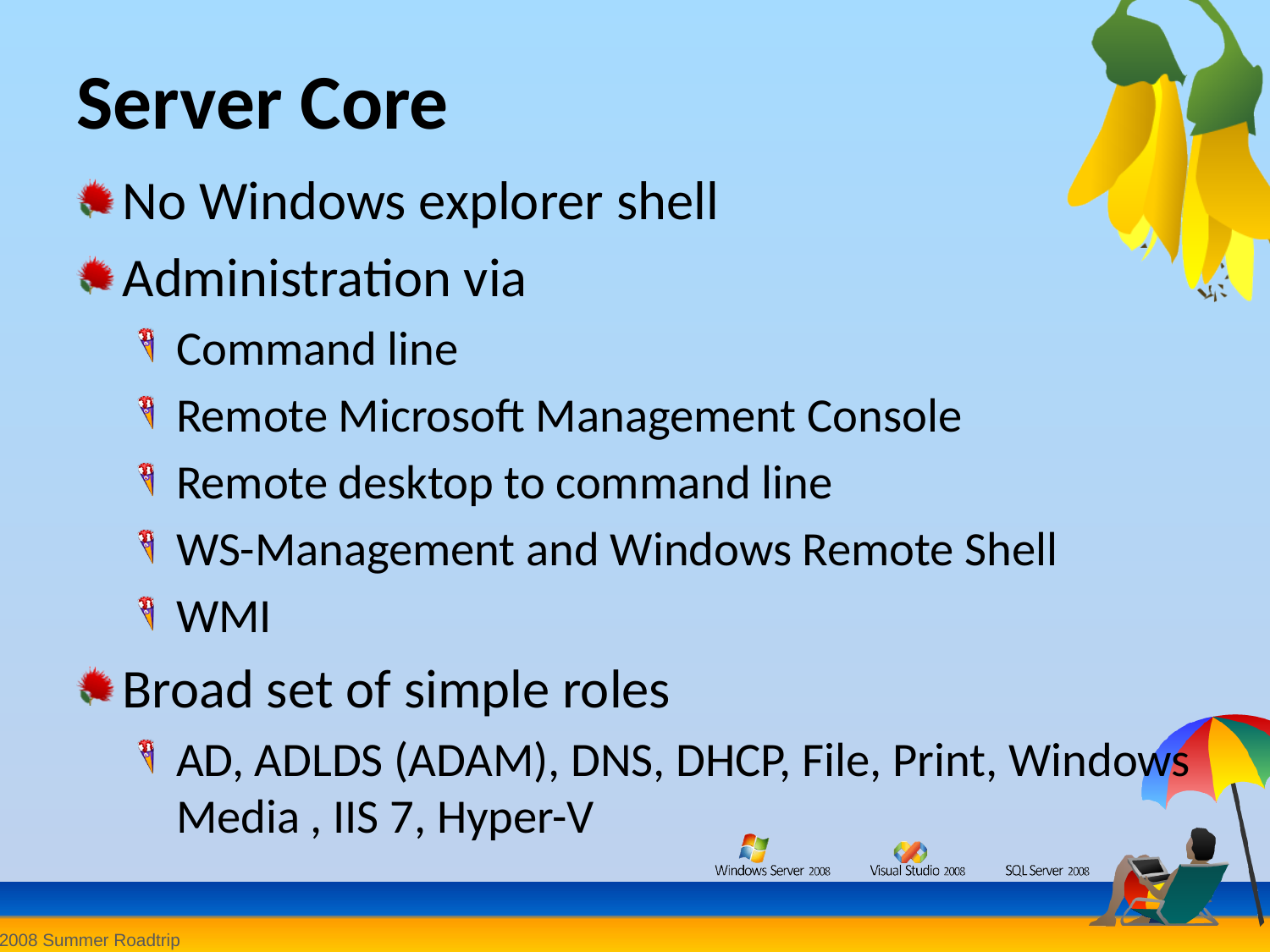

# Server Core
No Windows explorer shell
Administration via
Command line
Remote Microsoft Management Console
Remote desktop to command line
WS-Management and Windows Remote Shell
WMI
Broad set of simple roles
AD, ADLDS (ADAM), DNS, DHCP, File, Print, Windows Media , IIS 7, Hyper-V